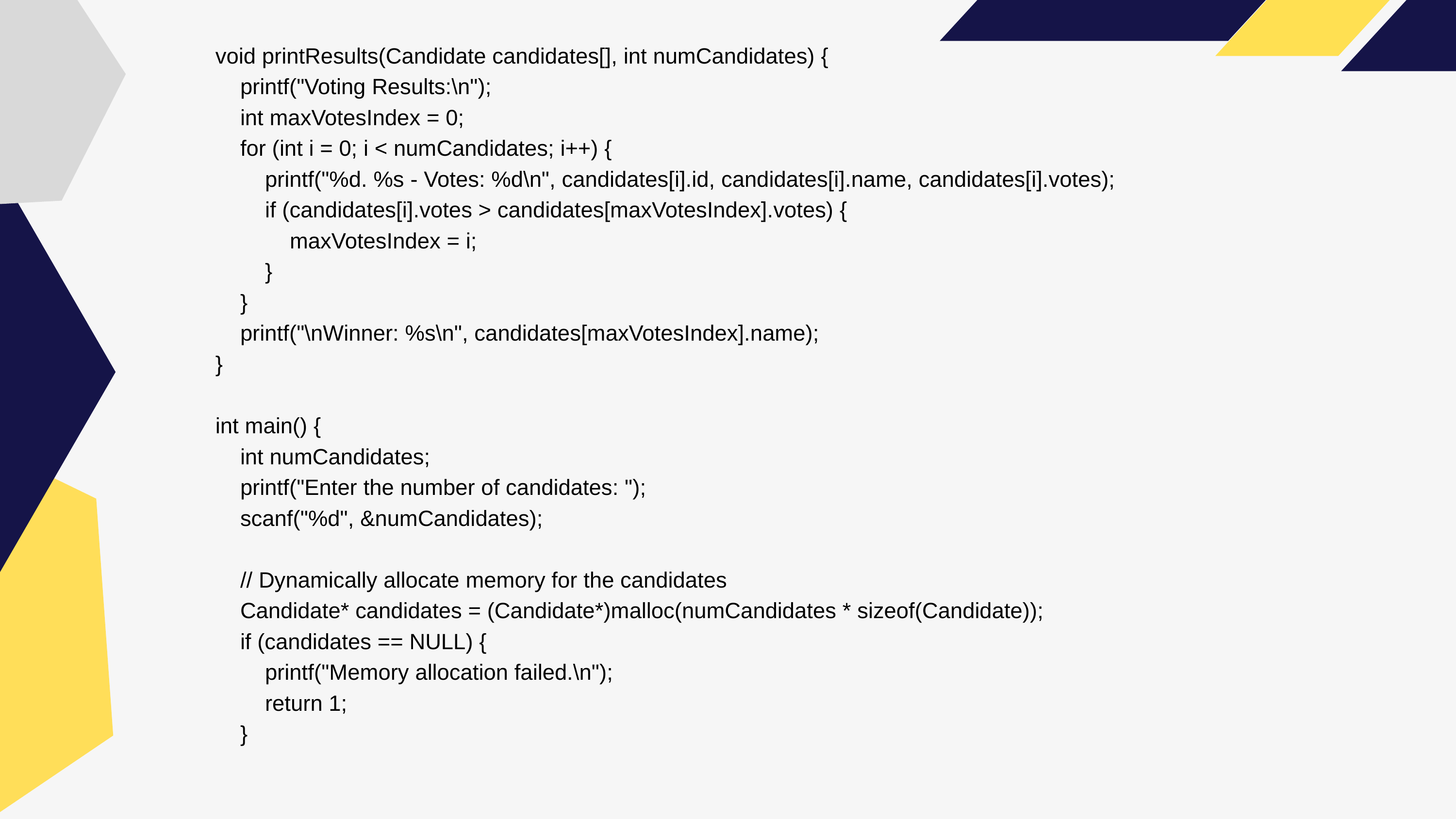

void printResults(Candidate candidates[], int numCandidates) {
    printf("Voting Results:\n");
    int maxVotesIndex = 0;
    for (int i = 0; i < numCandidates; i++) {
        printf("%d. %s - Votes: %d\n", candidates[i].id, candidates[i].name, candidates[i].votes);
        if (candidates[i].votes > candidates[maxVotesIndex].votes) {
            maxVotesIndex = i;
        }
    }
    printf("\nWinner: %s\n", candidates[maxVotesIndex].name);
}

int main() {
    int numCandidates;
    printf("Enter the number of candidates: ");
    scanf("%d", &numCandidates);

    // Dynamically allocate memory for the candidates
    Candidate* candidates = (Candidate*)malloc(numCandidates * sizeof(Candidate));
    if (candidates == NULL) {
        printf("Memory allocation failed.\n");
        return 1;
    }